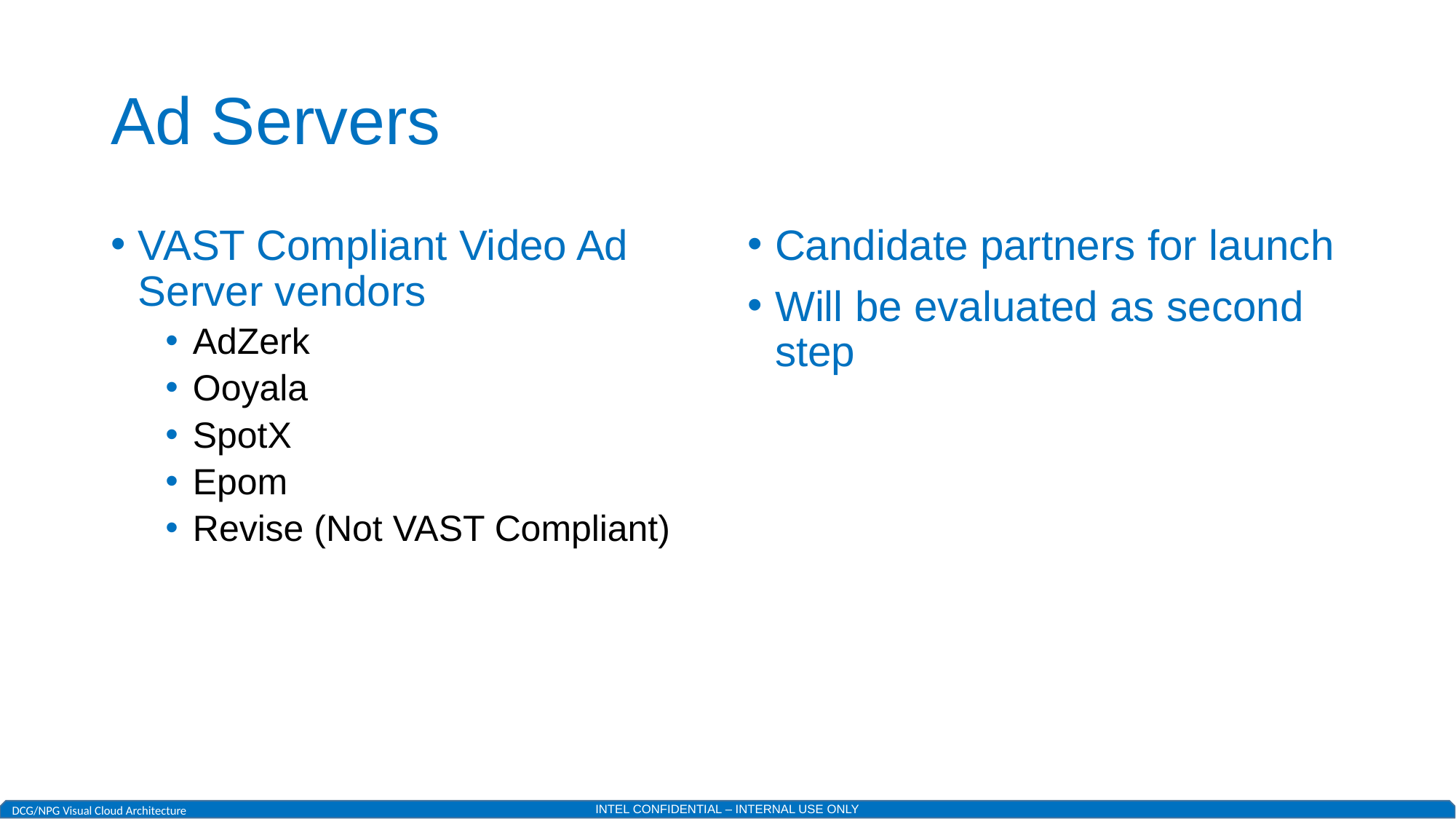

# Ad Servers
VAST Compliant Video Ad Server vendors
AdZerk
Ooyala
SpotX
Epom
Revise (Not VAST Compliant)

Candidate partners for launch
Will be evaluated as second step